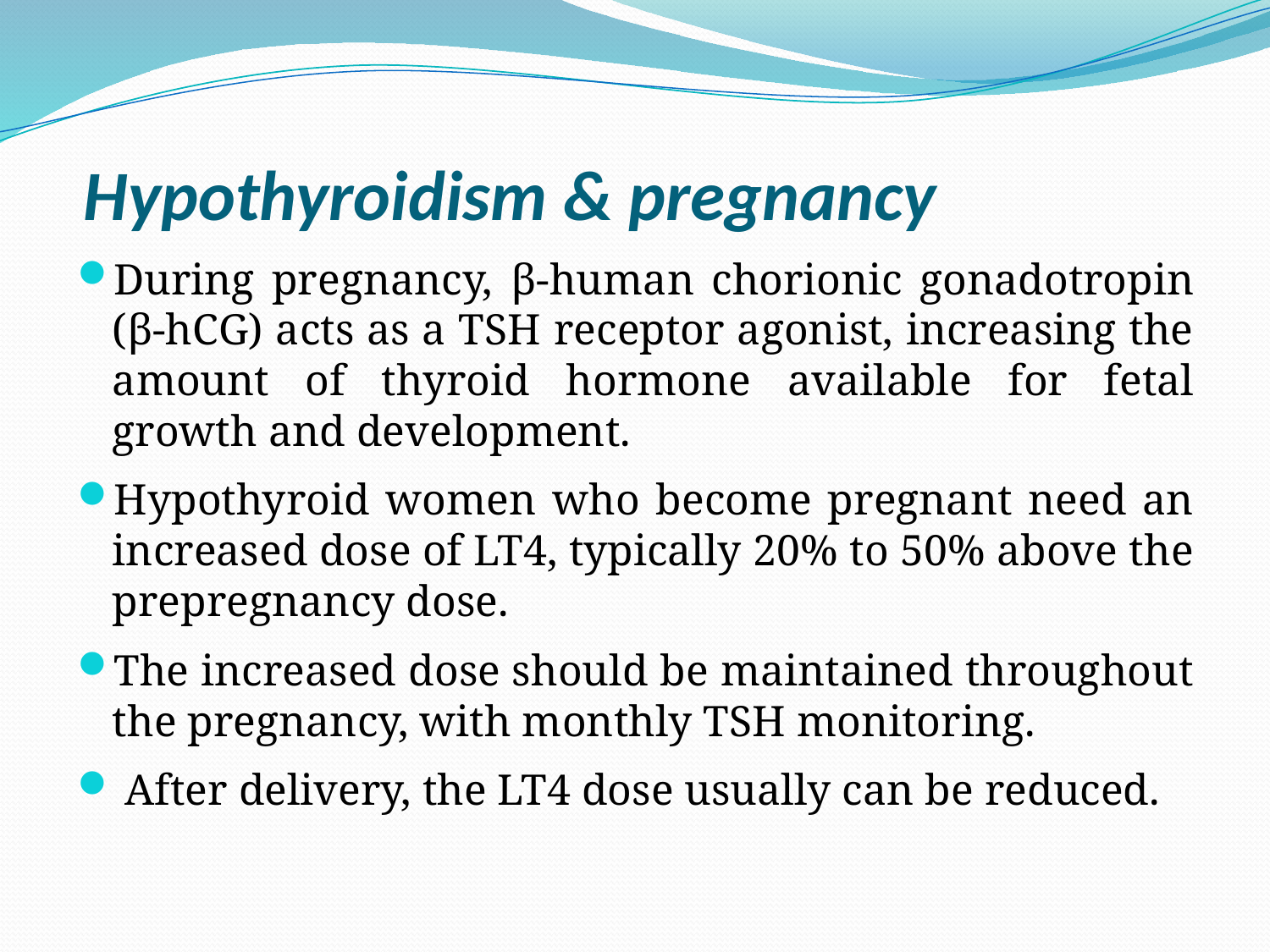

# Hypothyroidism & pregnancy
During pregnancy, β-human chorionic gonadotropin (β-hCG) acts as a TSH receptor agonist, increasing the amount of thyroid hormone available for fetal growth and development.
Hypothyroid women who become pregnant need an increased dose of LT4, typically 20% to 50% above the prepregnancy dose.
The increased dose should be maintained throughout the pregnancy, with monthly TSH monitoring.
 After delivery, the LT4 dose usually can be reduced.